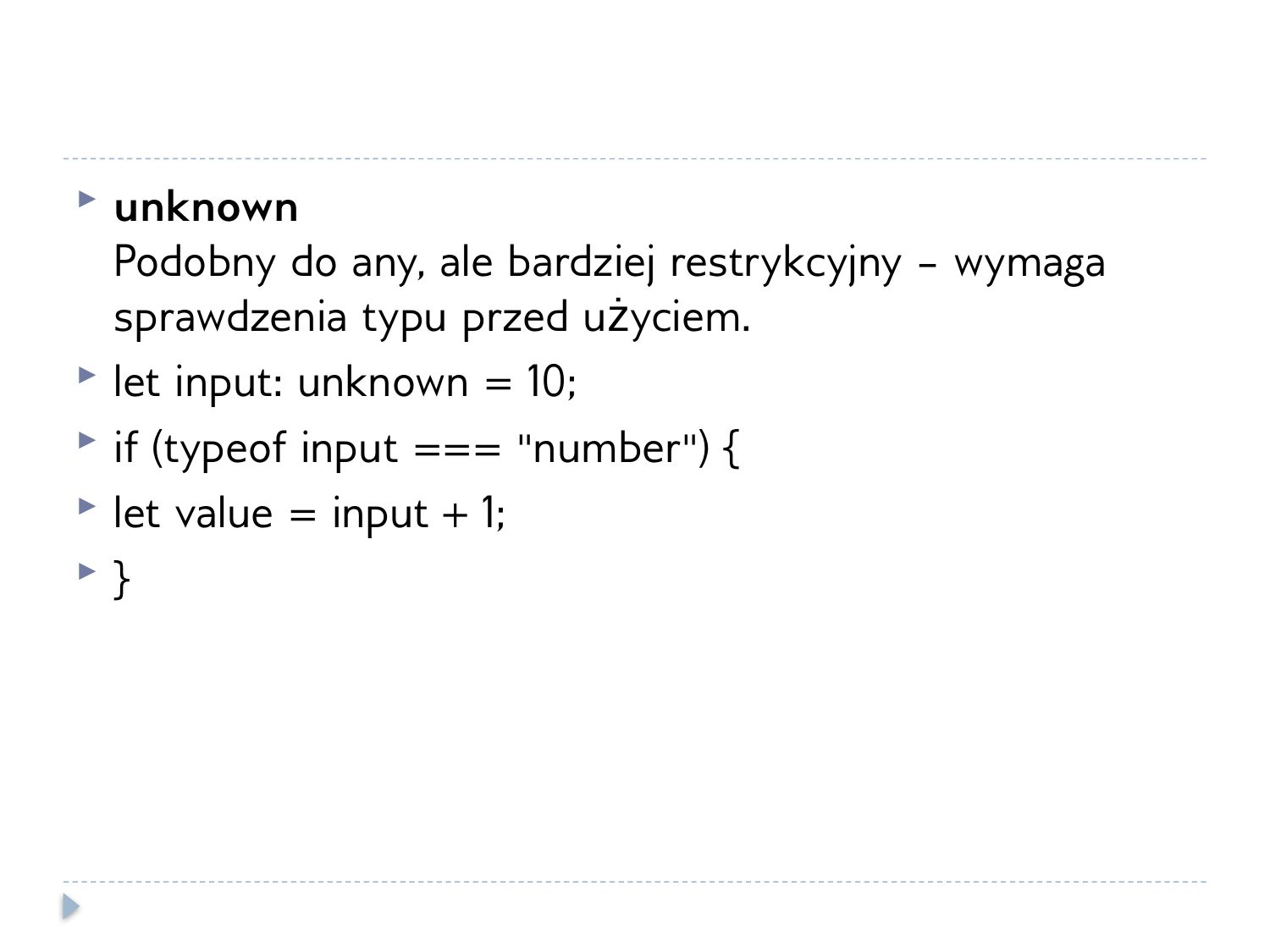

#
unknown
Podobny do any, ale bardziej restrykcyjny – wymaga sprawdzenia typu przed użyciem.
let input: unknown = 10;
if (typeof input === "number") {
let value = input + 1;
}